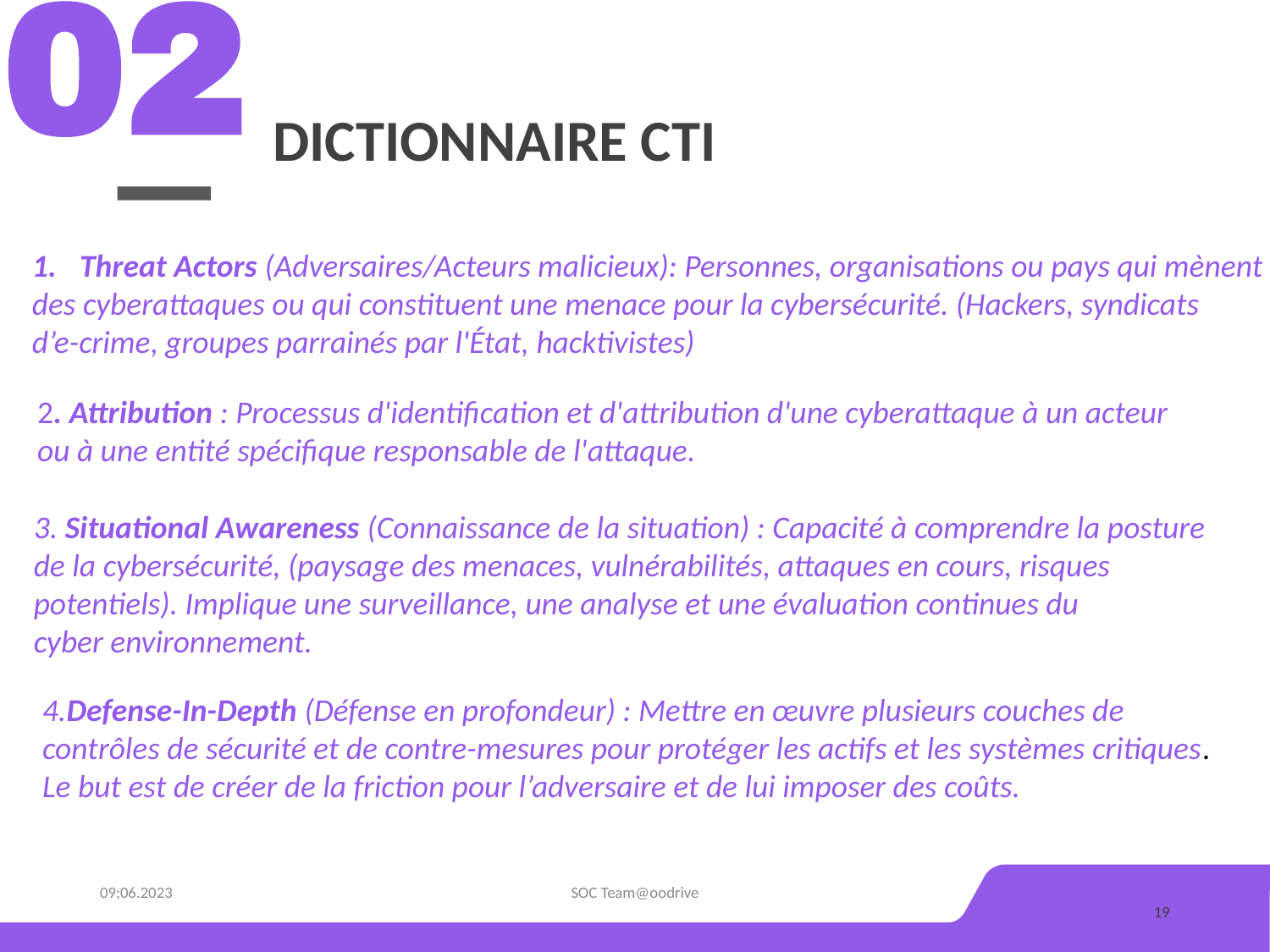

02
# DictionNaire CTI
Threat Actors (Adversaires/Acteurs malicieux): Personnes, organisations ou pays qui mènent
des cyberattaques ou qui constituent une menace pour la cybersécurité. (Hackers, syndicats
d’e-crime, groupes parrainés par l'État, hacktivistes)
2. Attribution : Processus d'identification et d'attribution d'une cyberattaque à un acteur
ou à une entité spécifique responsable de l'attaque.
3. Situational Awareness (Connaissance de la situation) : Capacité à comprendre la posture
de la cybersécurité, (paysage des menaces, vulnérabilités, attaques en cours, risques
potentiels). Implique une surveillance, une analyse et une évaluation continues du
cyber environnement.
Lrenseignement sur les cybermenacesorem Ipsum Dolor Sit
Lorem Ipsum Dolor Sit
Lorem Ipsum Dolor Sit
4.Defense-In-Depth (Défense en profondeur) : Mettre en œuvre plusieurs couches de
contrôles de sécurité et de contre-mesures pour protéger les actifs et les systèmes critiques.
Le but est de créer de la friction pour l’adversaire et de lui imposer des coûts.

09;06.2023
SOC Team@oodrive
19